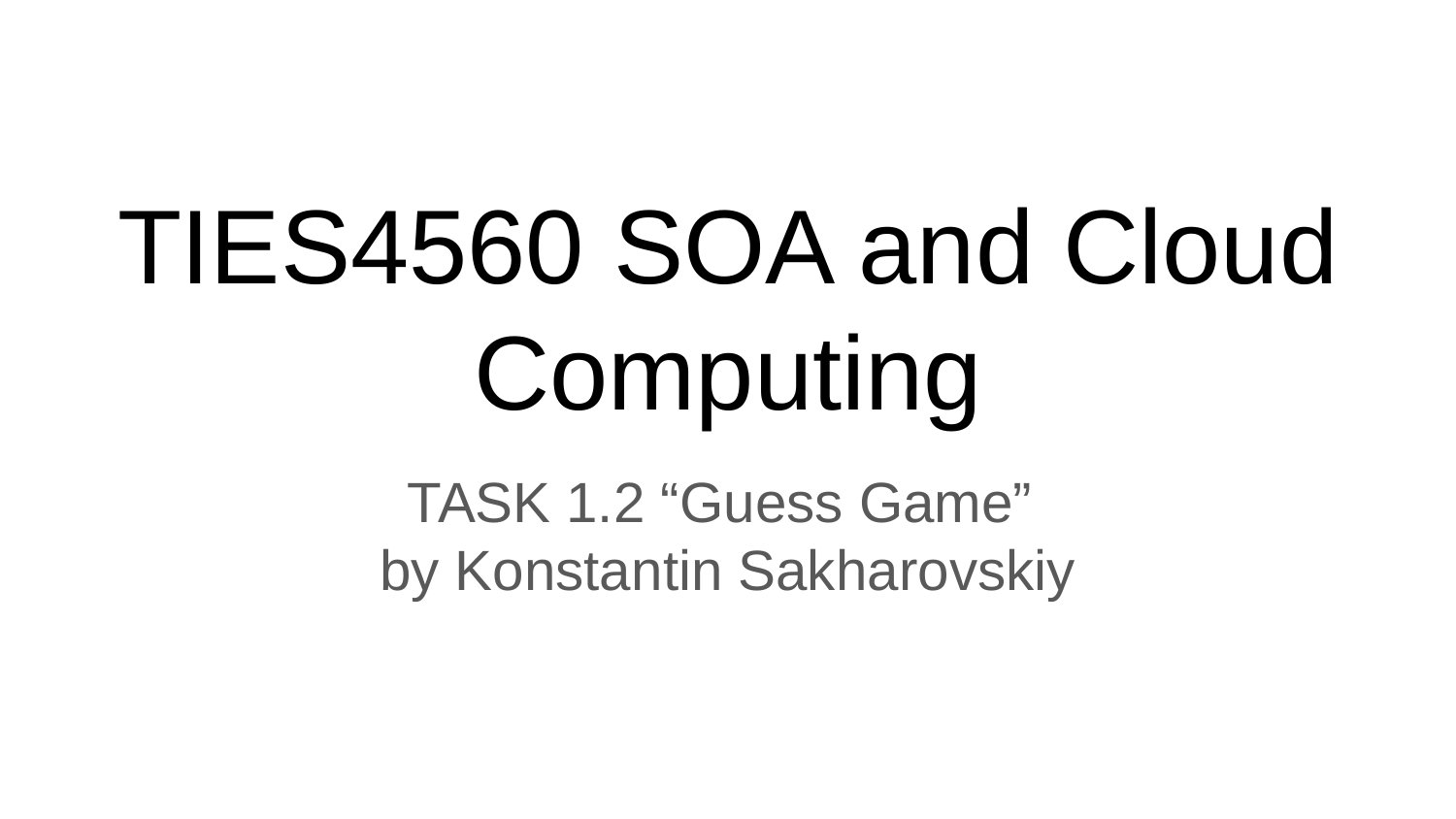

# TIES4560 SOA and Cloud Computing
TASK 1.2 “Guess Game”
by Konstantin Sakharovskiy